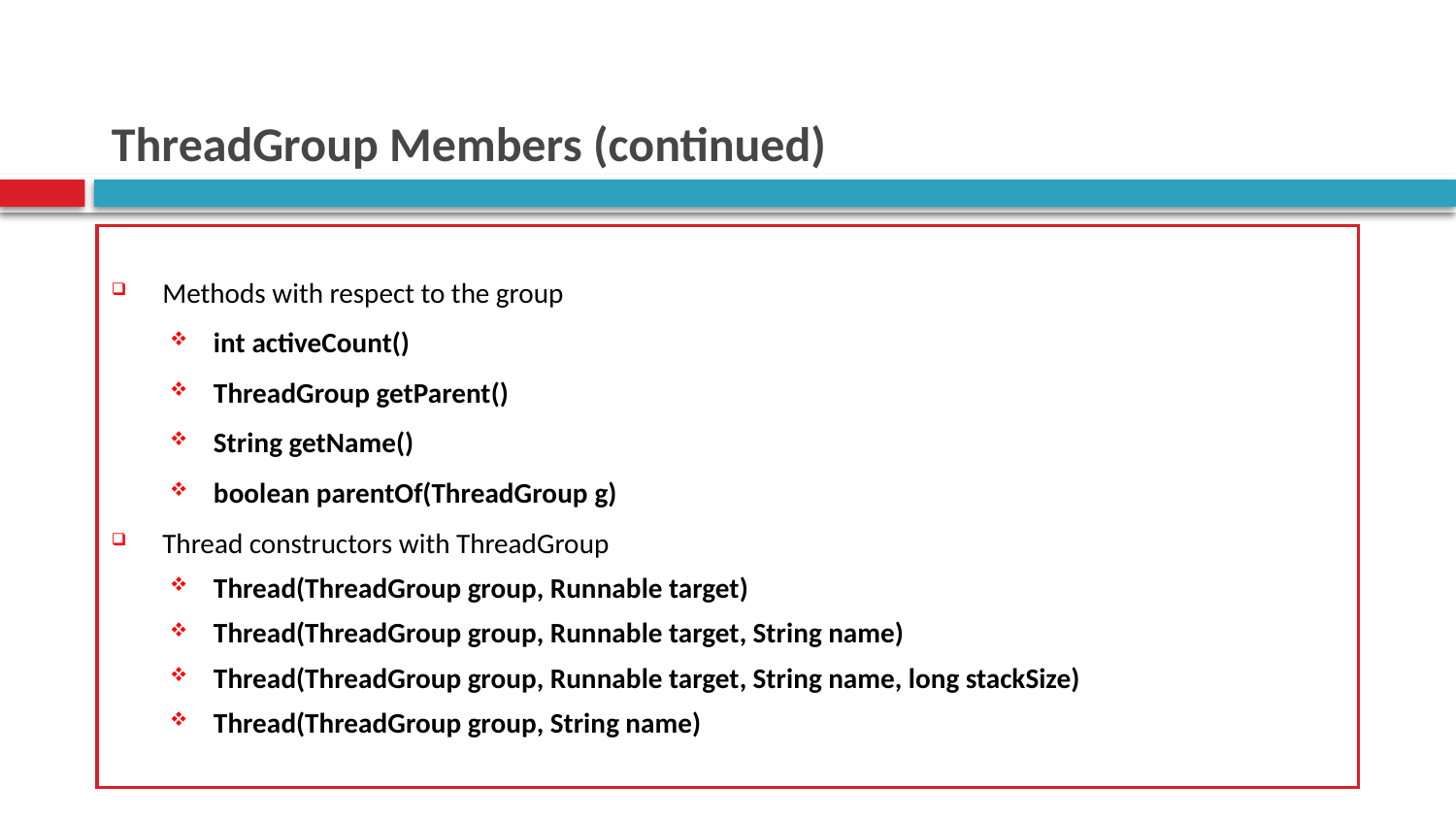

# ThreadGroup Members (continued)
Methods with respect to the group
int activeCount()
ThreadGroup getParent()
String getName()
boolean parentOf(ThreadGroup g)
Thread constructors with ThreadGroup
Thread(ThreadGroup group, Runnable target)
Thread(ThreadGroup group, Runnable target, String name)
Thread(ThreadGroup group, Runnable target, String name, long stackSize)
Thread(ThreadGroup group, String name)